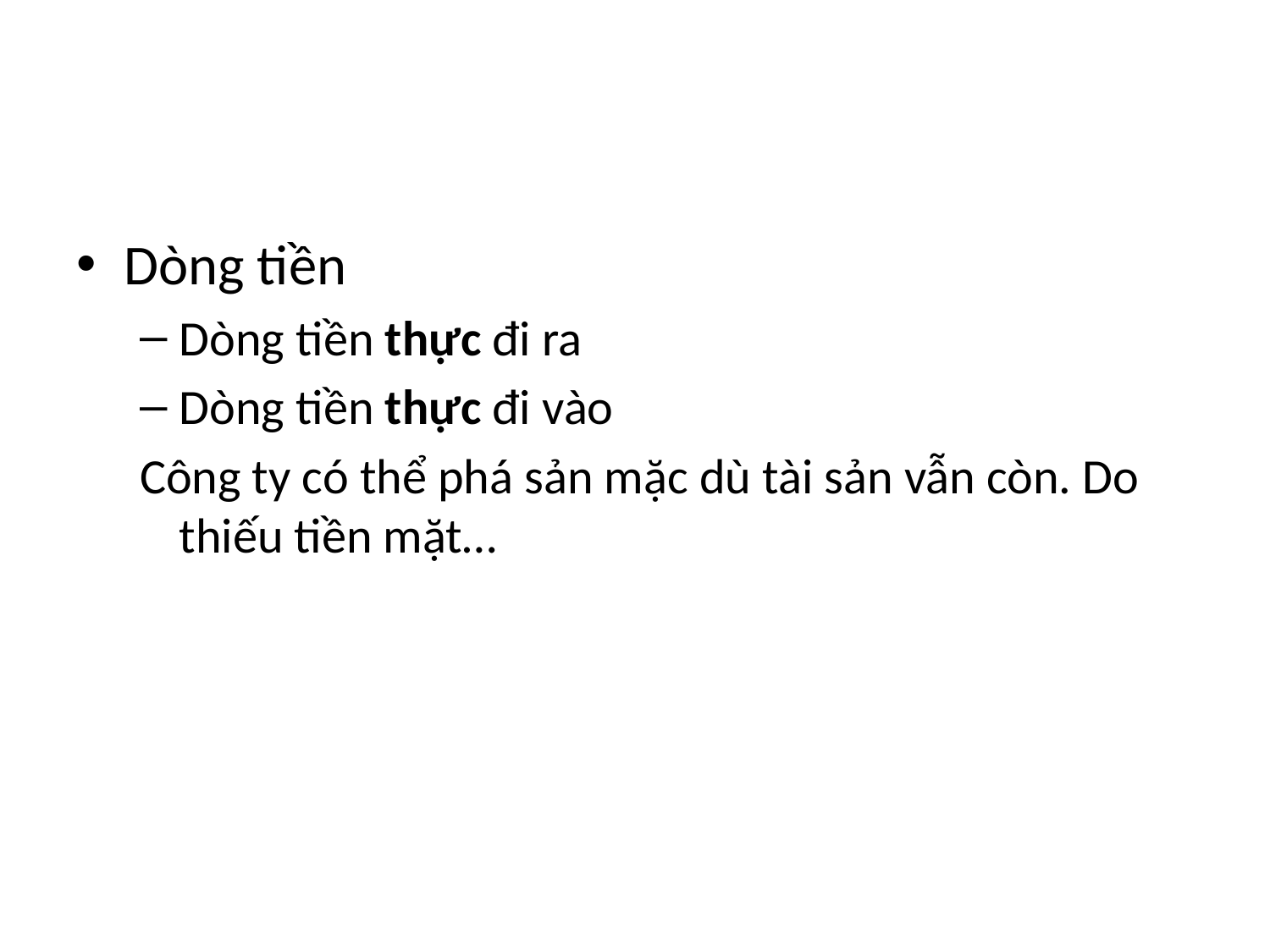

#
Dòng tiền
Dòng tiền thực đi ra
Dòng tiền thực đi vào
Công ty có thể phá sản mặc dù tài sản vẫn còn. Do thiếu tiền mặt…